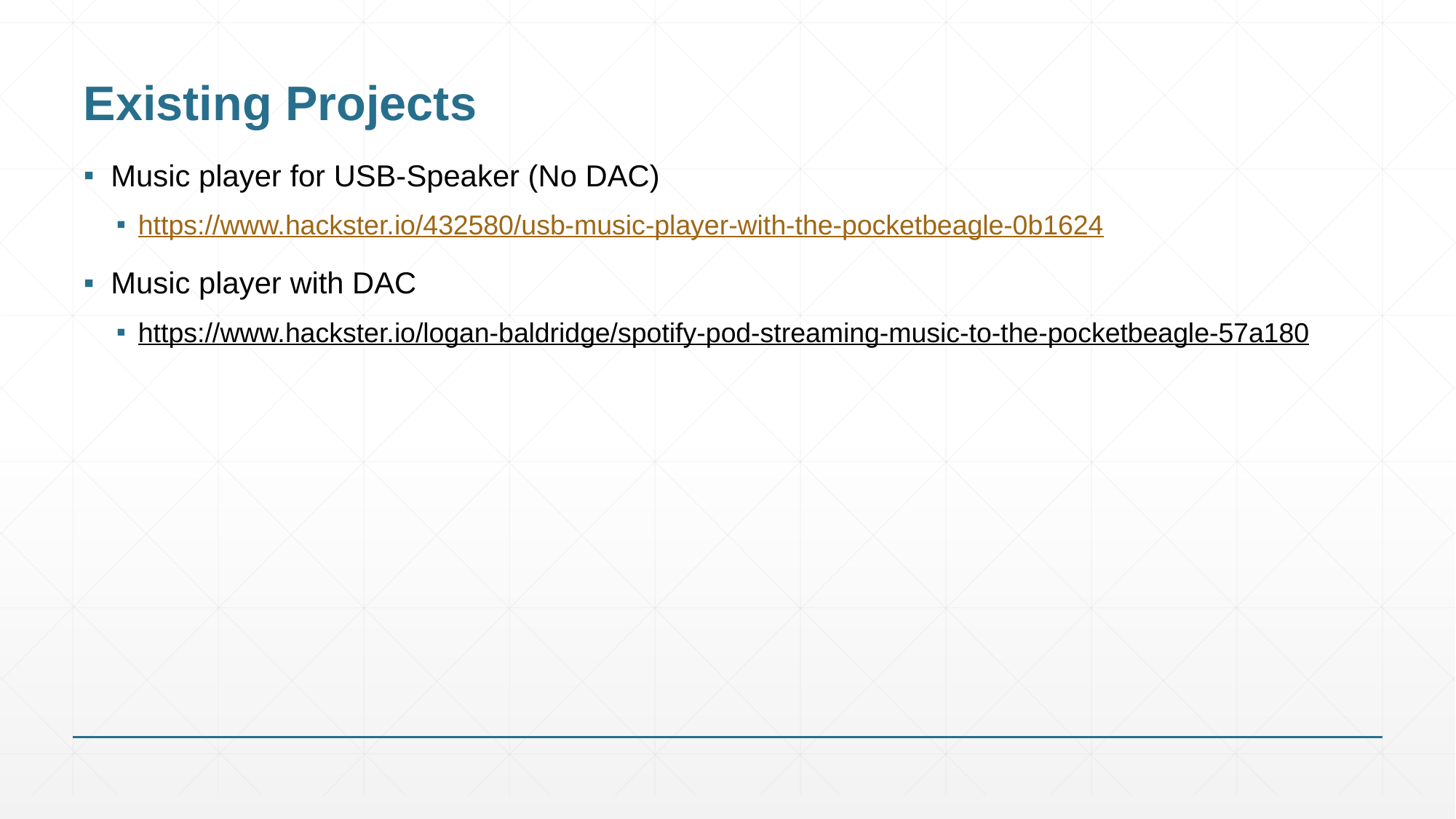

# Existing Projects
Music player for USB-Speaker (No DAC)
https://www.hackster.io/432580/usb-music-player-with-the-pocketbeagle-0b1624
Music player with DAC
https://www.hackster.io/logan-baldridge/spotify-pod-streaming-music-to-the-pocketbeagle-57a180